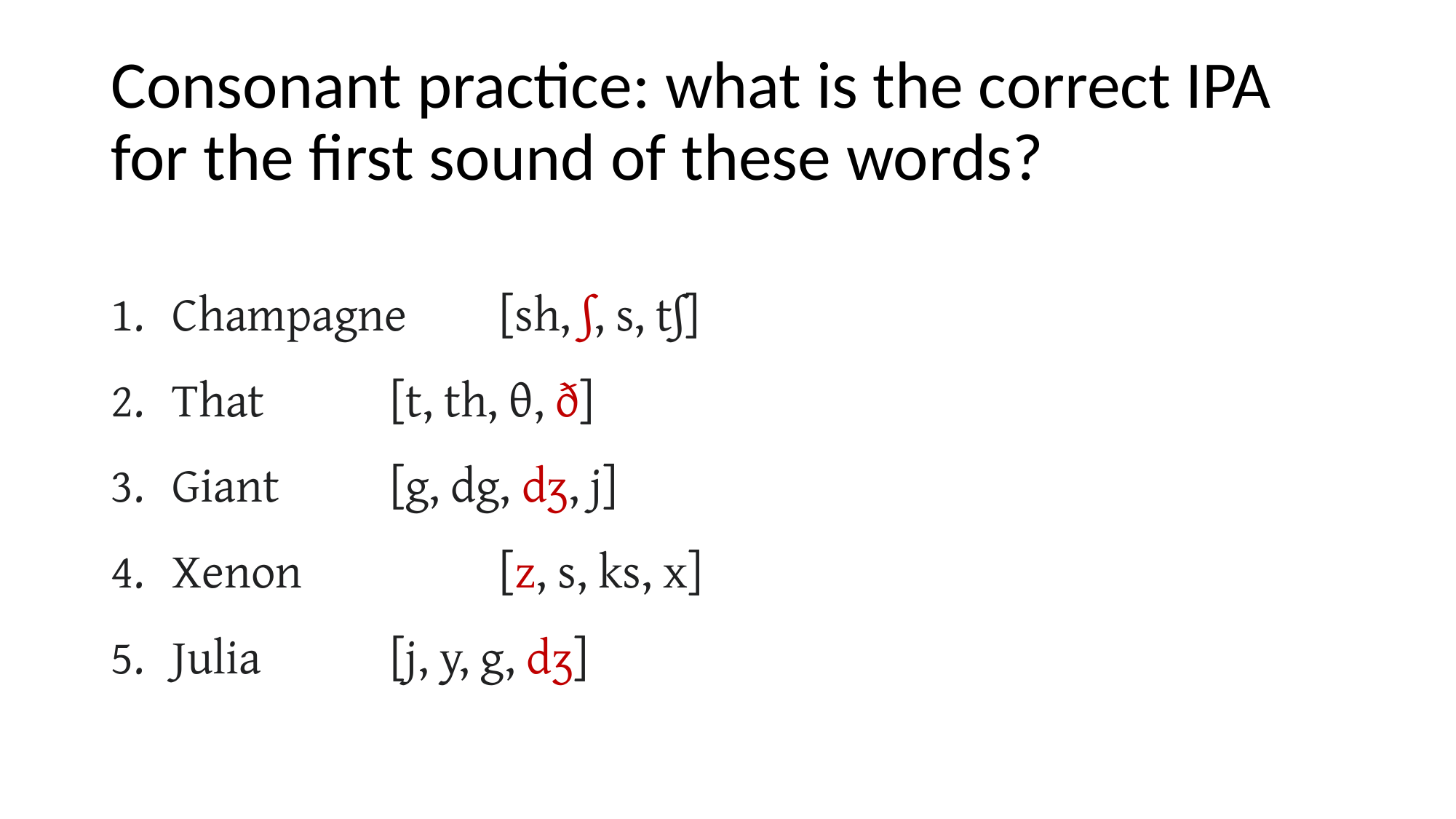

# Consonant practice: what is the correct IPA for the first sound of these words?
Champagne	[sh, ʃ, s, tʃ]
That		[t, th, θ, ð]
Giant		[g, dg, dʒ, j]
Xenon		[z, s, ks, x]
Julia		[j, y, g, dʒ]